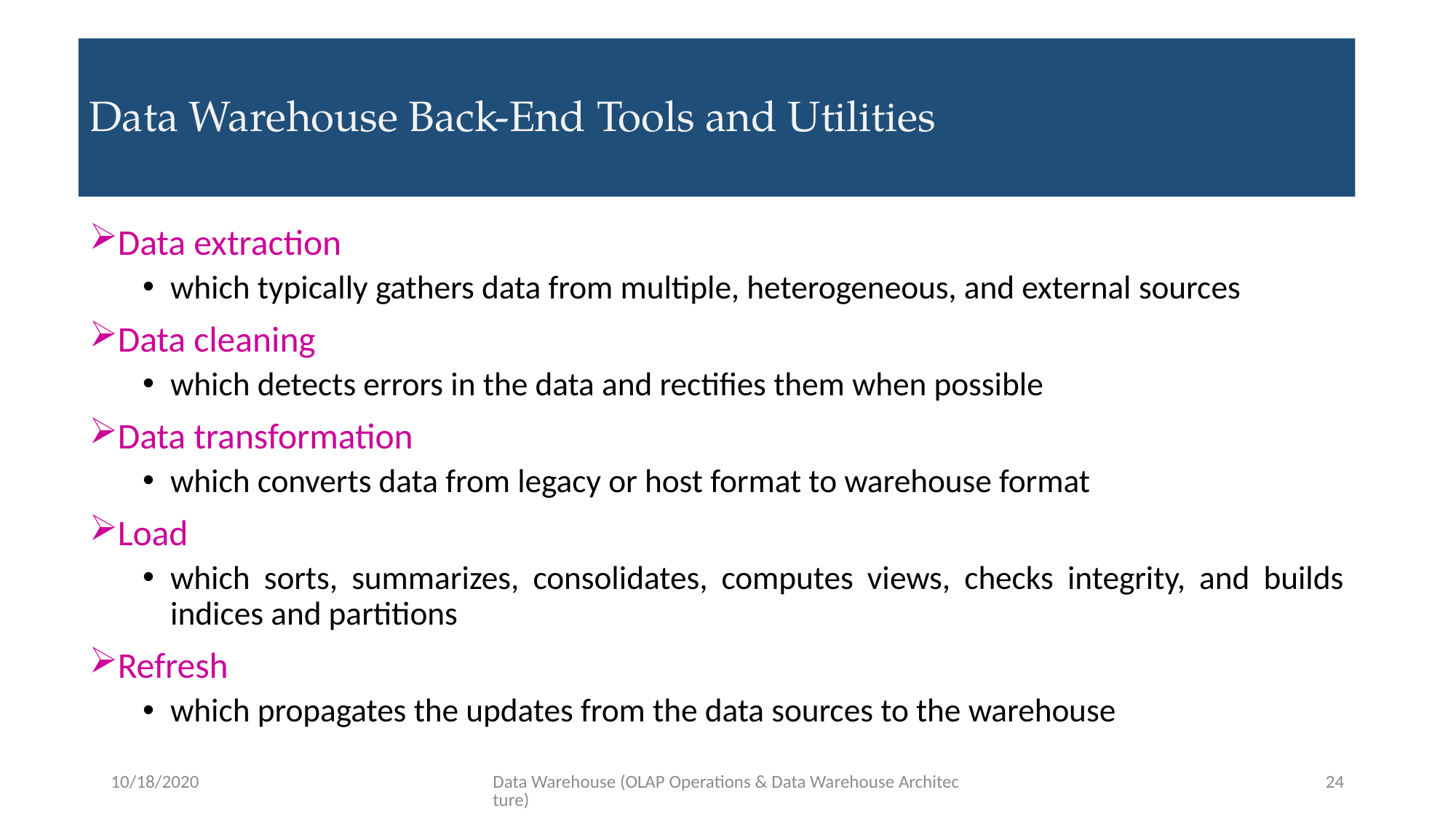

# Data Warehouse Back-End Tools and Utilities
Data extraction
which typically gathers data from multiple, heterogeneous, and external sources
Data cleaning
which detects errors in the data and rectifies them when possible
Data transformation
which converts data from legacy or host format to warehouse format
Load
which sorts, summarizes, consolidates, computes views, checks integrity, and builds indices and partitions
Refresh
which propagates the updates from the data sources to the warehouse
10/18/2020
Data Warehouse (OLAP Operations & Data Warehouse Architecture)
24